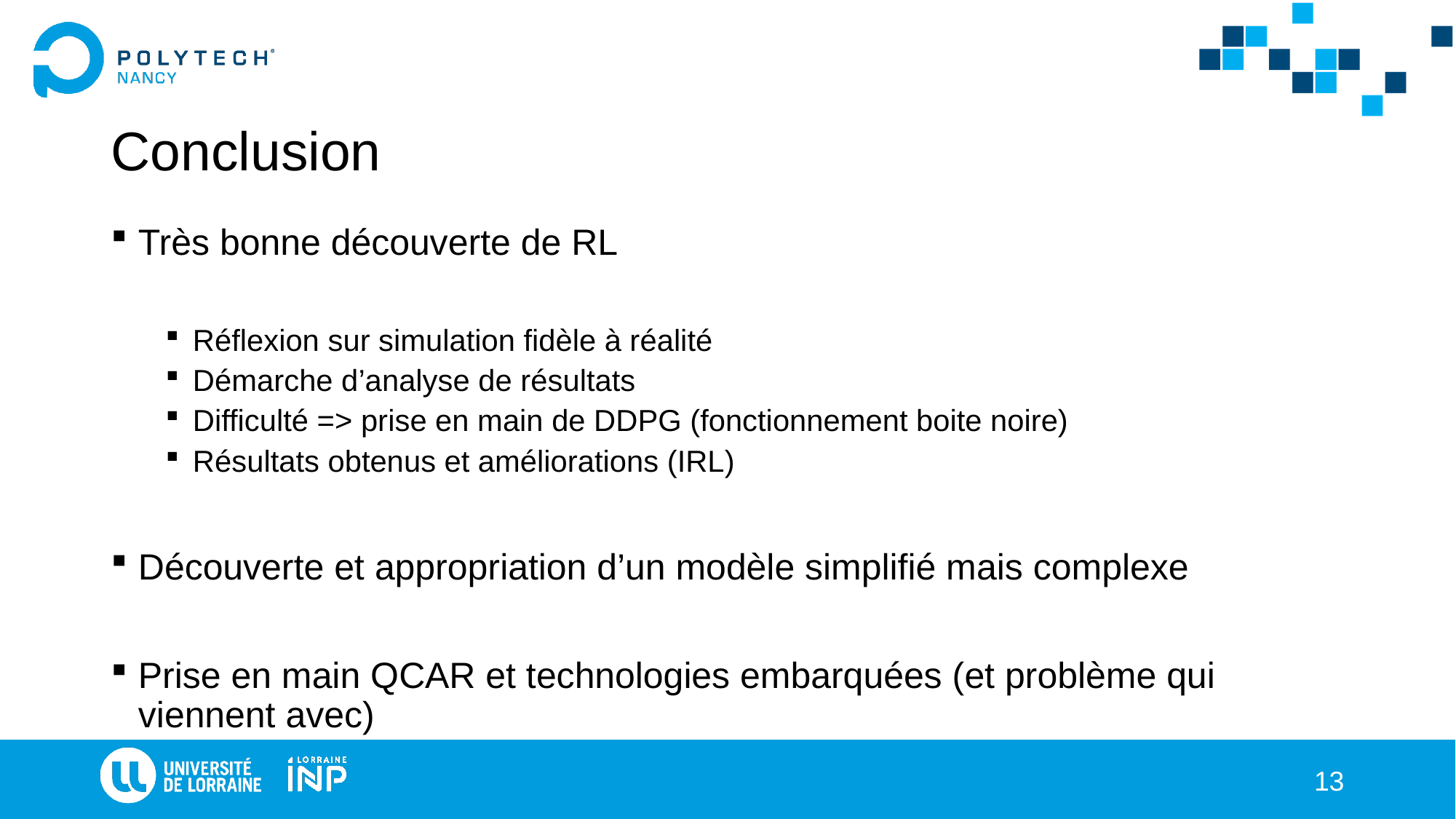

# Conclusion
Très bonne découverte de RL

Réflexion sur simulation fidèle à réalité
Démarche d’analyse de résultats
Difficulté => prise en main de DDPG (fonctionnement boite noire)
Résultats obtenus et améliorations (IRL)

Découverte et appropriation d’un modèle simplifié mais complexe

Prise en main QCAR et technologies embarquées (et problème qui viennent avec)